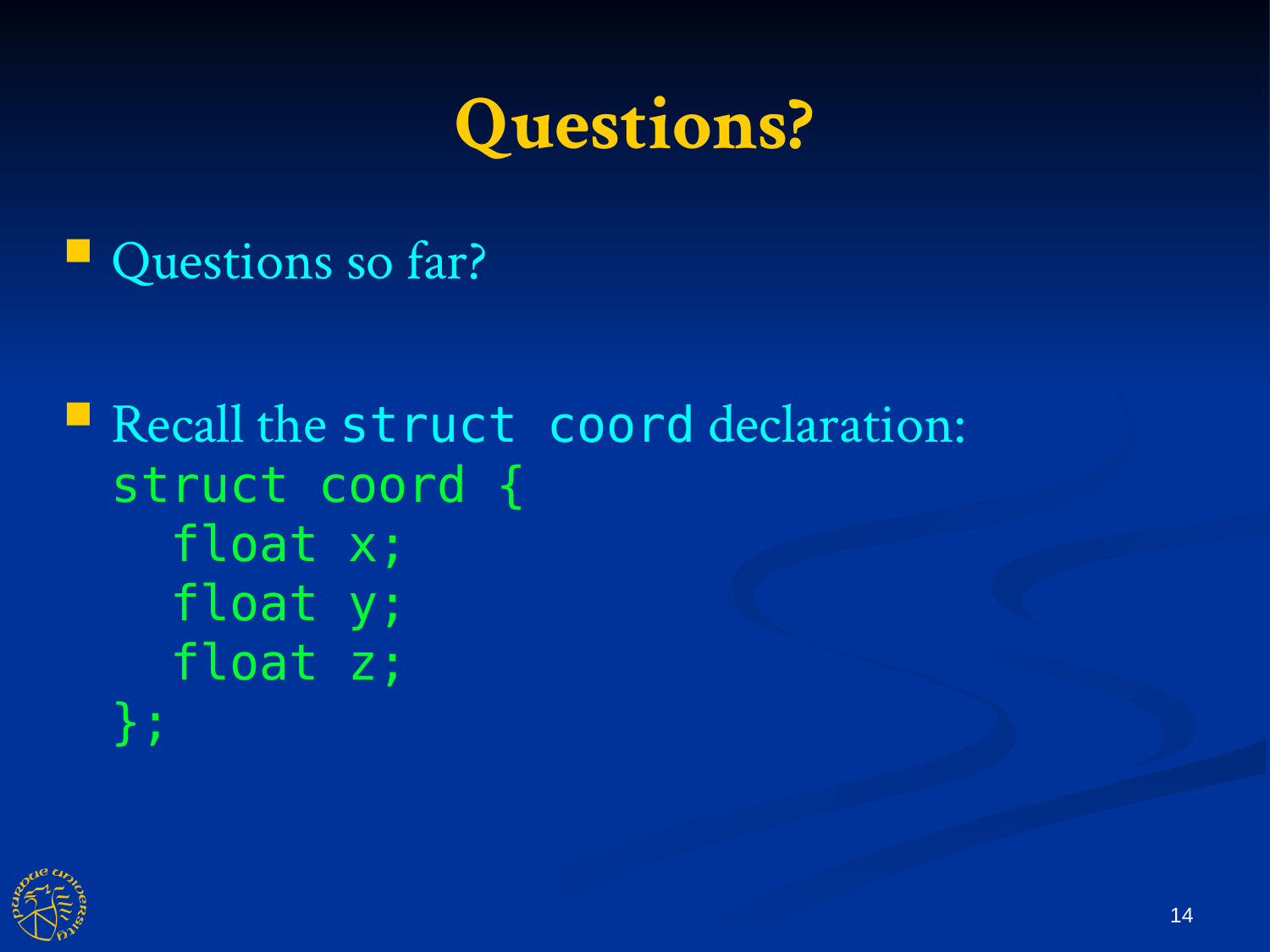

Questions?
Questions so far?

Recall the struct coord declaration:
struct coord {
  float x;
  float y;
  float z;
};
14